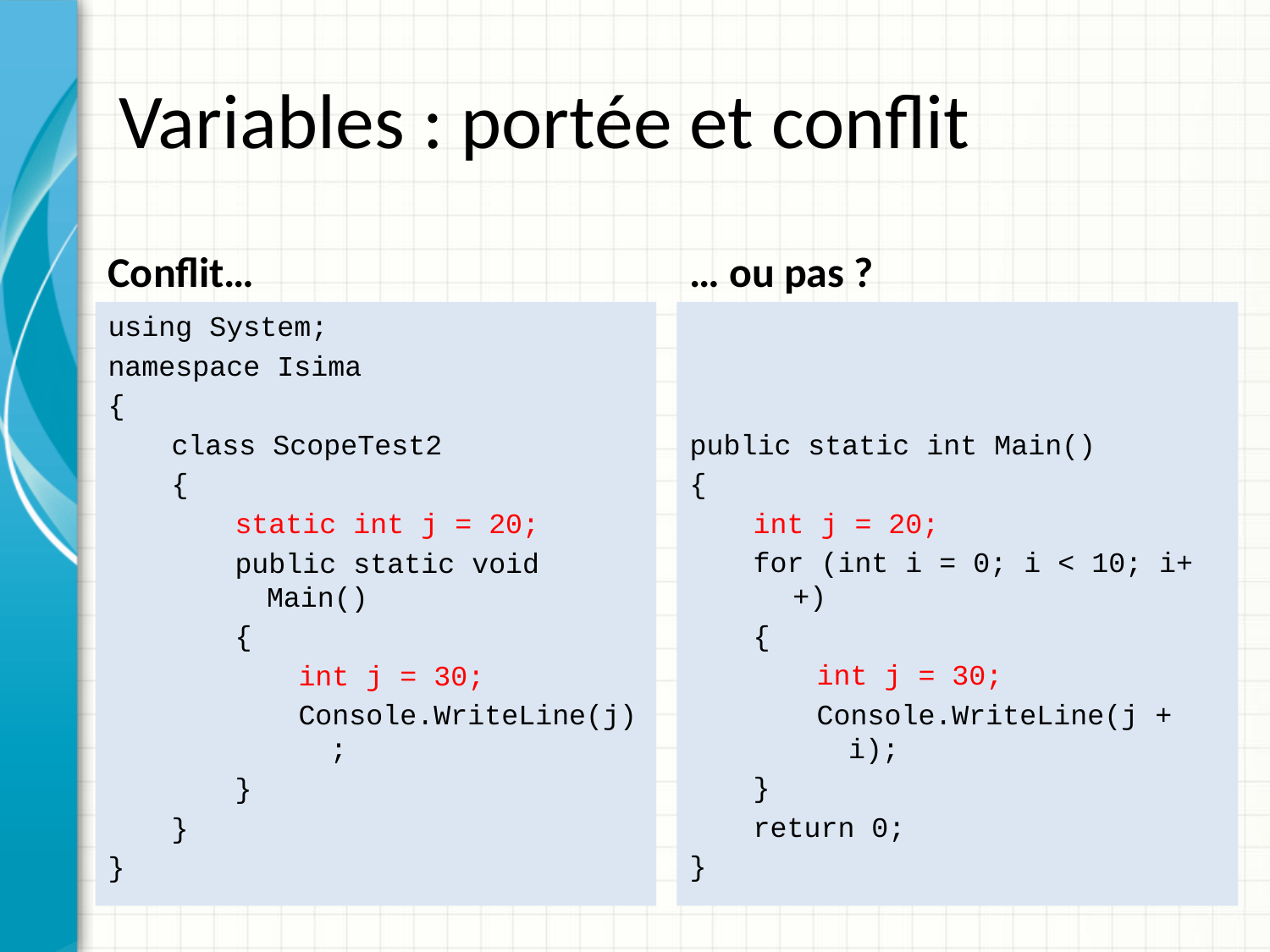

# Variables : portée et conflit
Conflit…
… ou pas ?
using System;
namespace Isima
{
class ScopeTest2
{
static int j = 20;
public static void Main()
{
int j = 30;
Console.WriteLine(j);
}
}
}

public static int Main()
{
int j = 20;
for (int i = 0; i < 10; i++)
{
int j = 30;
Console.WriteLine(j + i);
}
return 0;
}